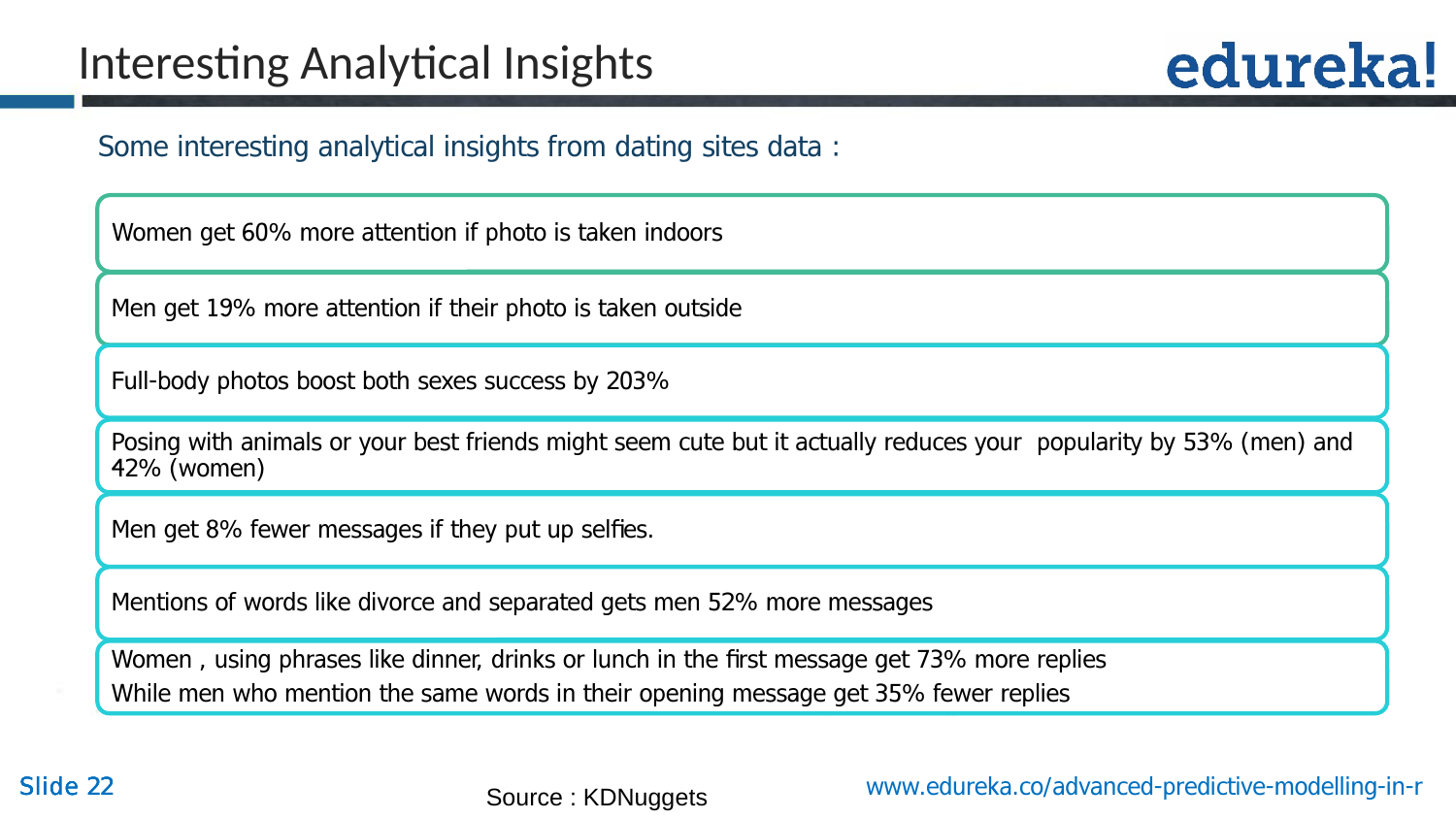

Interesting Analytical Insights
Some interesting analytical insights from dating sites data :
Women get 60% more attention if photo is taken indoors
Men get 19% more attention if their photo is taken outside
Full-body photos boost both sexes success by 203%
Posing with animals or your best friends might seem cute but it actually reduces your  popularity by 53% (men) and 42% (women)
Men get 8% fewer messages if they put up selfies.
Mentions of words like divorce and separated gets men 52% more messages
Women , using phrases like dinner, drinks or lunch in the first message get 73% more replies
While men who mention the same words in their opening message get 35% fewer replies
Source : KDNuggets